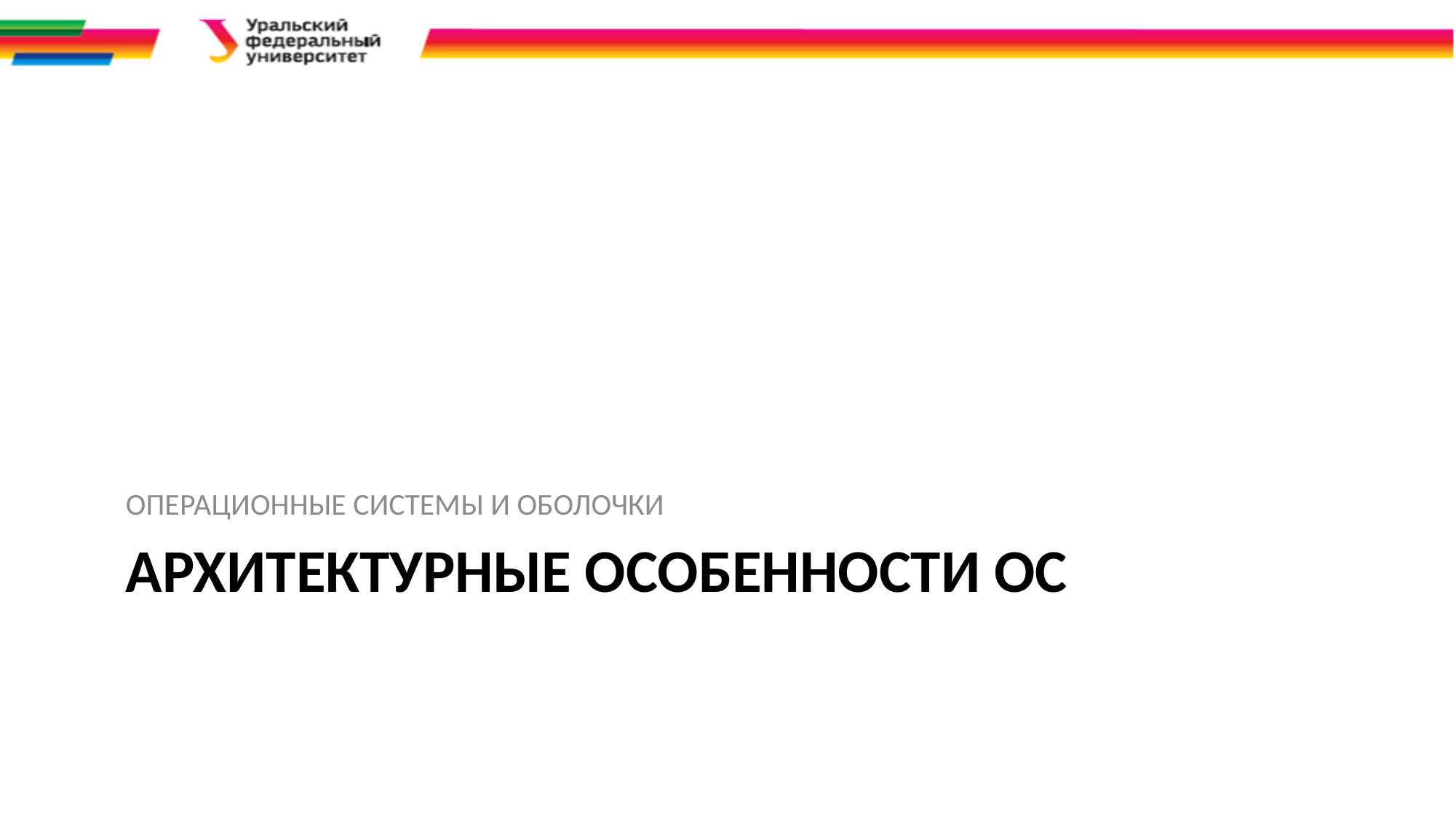

ОПЕРАЦИОННЫЕ СИСТЕМЫ И ОБОЛОЧКИ
# Архитектурные особенности ос